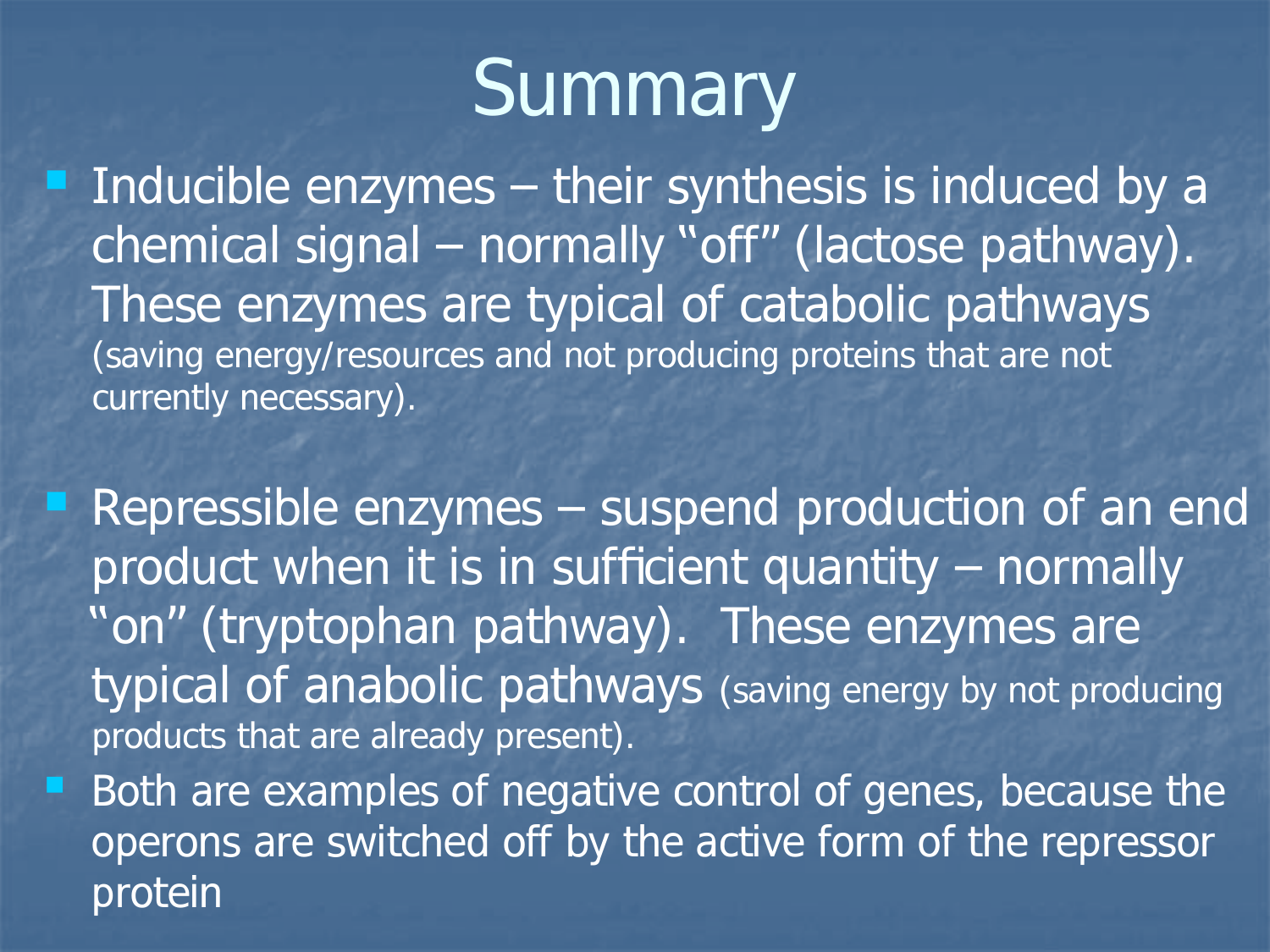

# Summary
Inducible enzymes – their synthesis is induced by a chemical signal – normally “off” (lactose pathway).  These enzymes are typical of catabolic pathways (saving energy/resources and not producing proteins that are not currently necessary).

Repressible enzymes – suspend production of an end product when it is in sufficient quantity – normally “on” (tryptophan pathway).  These enzymes are typical of anabolic pathways (saving energy by not producing products that are already present).
Both are examples of negative control of genes, because the operons are switched off by the active form of the repressor protein